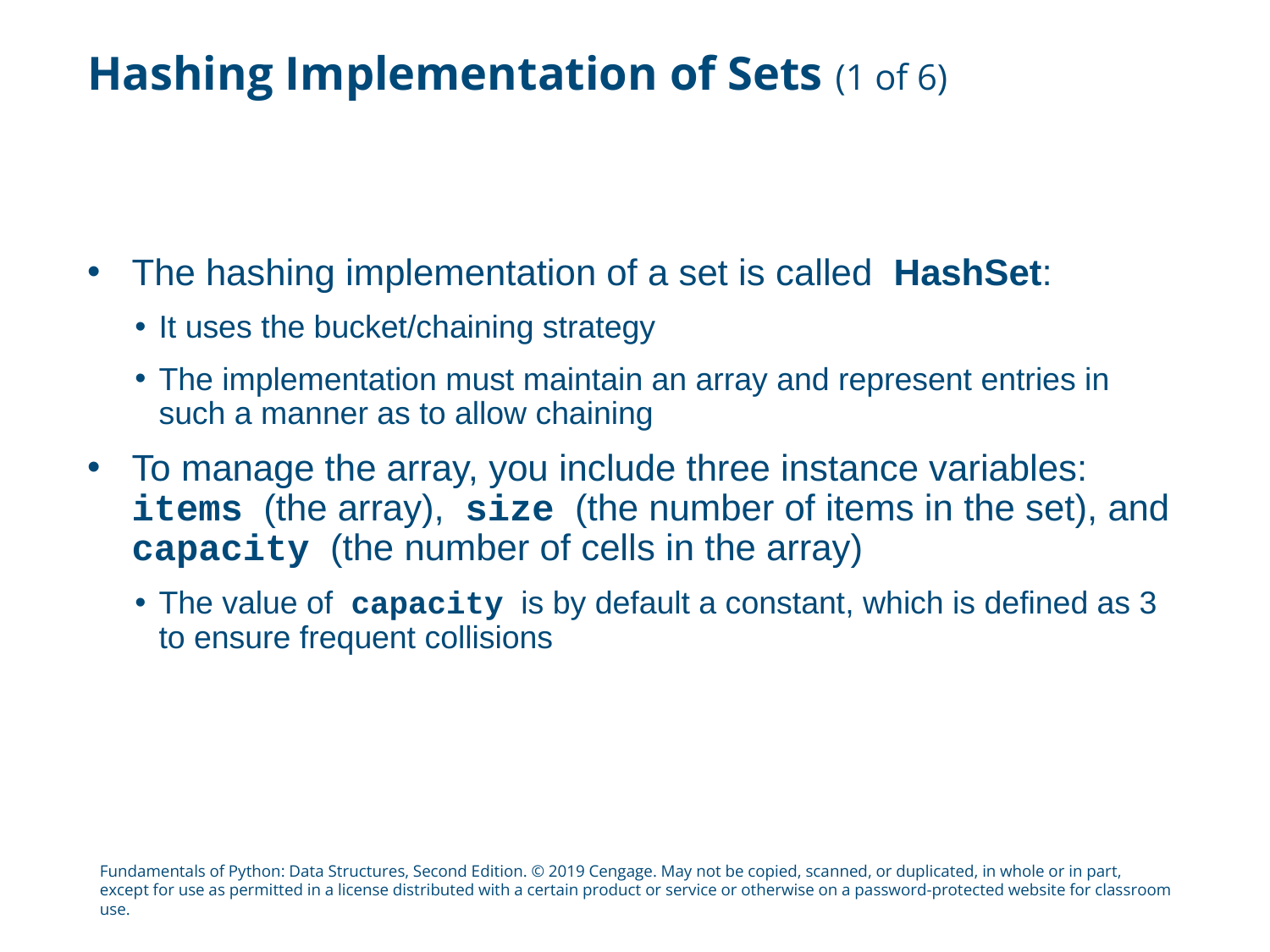

# Hashing Implementation of Sets (1 of 6)
The hashing implementation of a set is called  HashSet:
It uses the bucket/chaining strategy
The implementation must maintain an array and represent entries in such a manner as to allow chaining
To manage the array, you include three instance variables:  items  (the array),  size  (the number of items in the set), and  capacity  (the number of cells in the array)
The value of  capacity  is by default a constant, which is defined as 3 to ensure frequent collisions
Fundamentals of Python: Data Structures, Second Edition. © 2019 Cengage. May not be copied, scanned, or duplicated, in whole or in part, except for use as permitted in a license distributed with a certain product or service or otherwise on a password-protected website for classroom use.